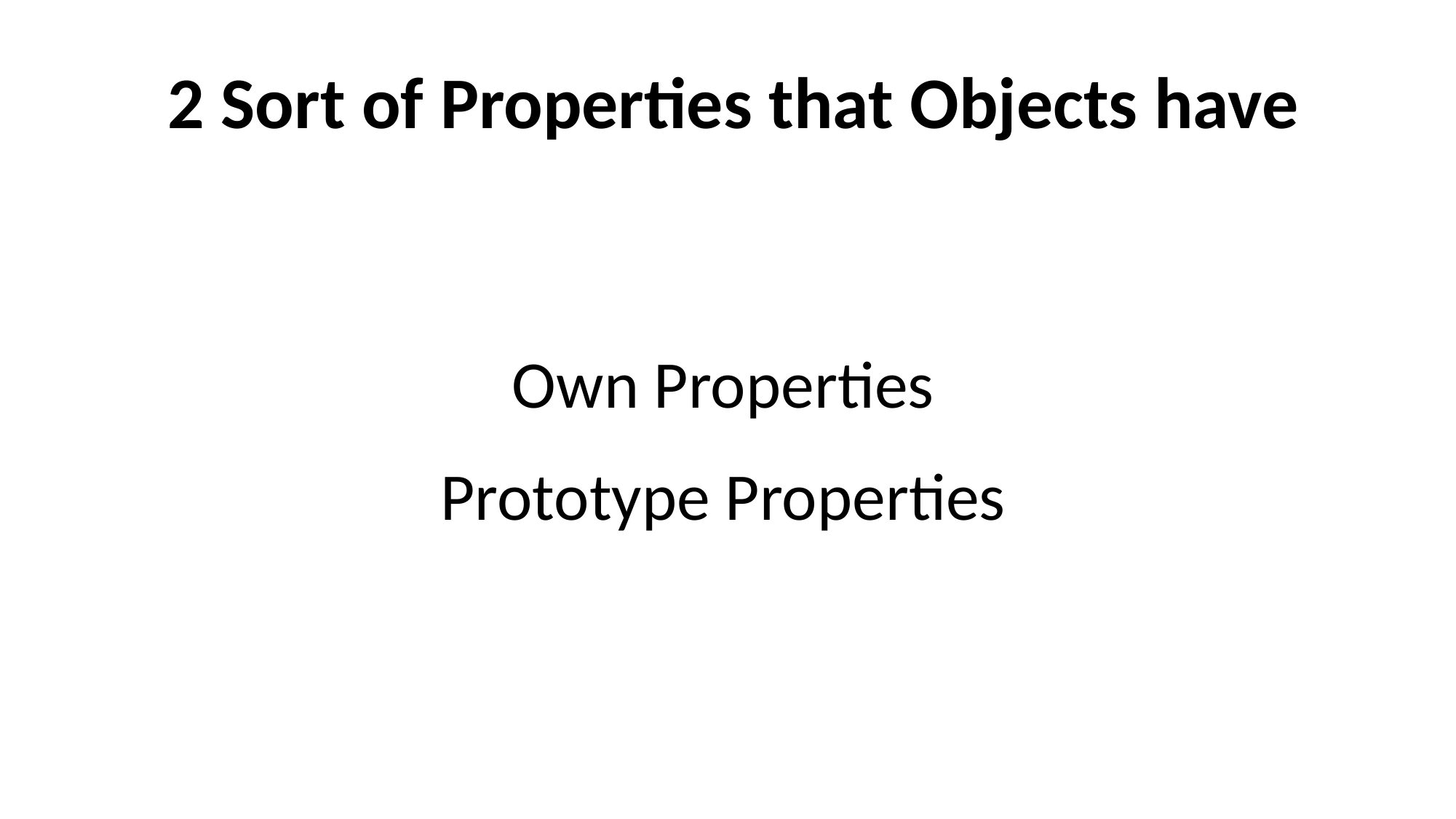

2 Sort of Properties that Objects have
Own Properties
Prototype Properties